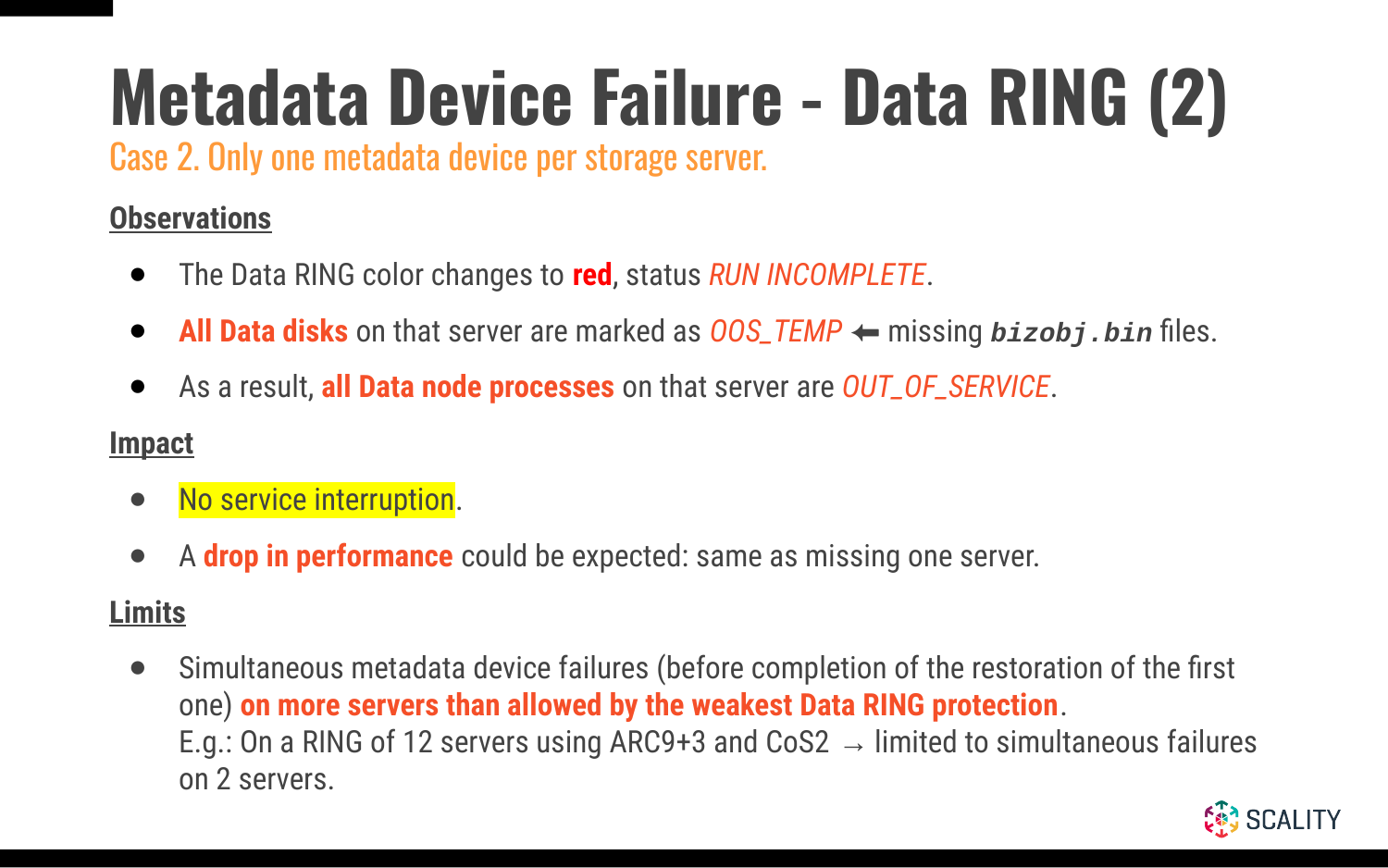

Metadata Device Failure - Data RING (2)
Case 2. Only one metadata device per storage server.
Observations
The Data RING color changes to red, status RUN INCOMPLETE.
All Data disks on that server are marked as OOS_TEMP ⬅ missing bizobj.bin files.
As a result, all Data node processes on that server are OUT_OF_SERVICE.
Impact
No service interruption.
A drop in performance could be expected: same as missing one server.
Limits
Simultaneous metadata device failures (before completion of the restoration of the first one) on more servers than allowed by the weakest Data RING protection.
E.g.: On a RING of 12 servers using ARC9+3 and CoS2 → limited to simultaneous failures on 2 servers.